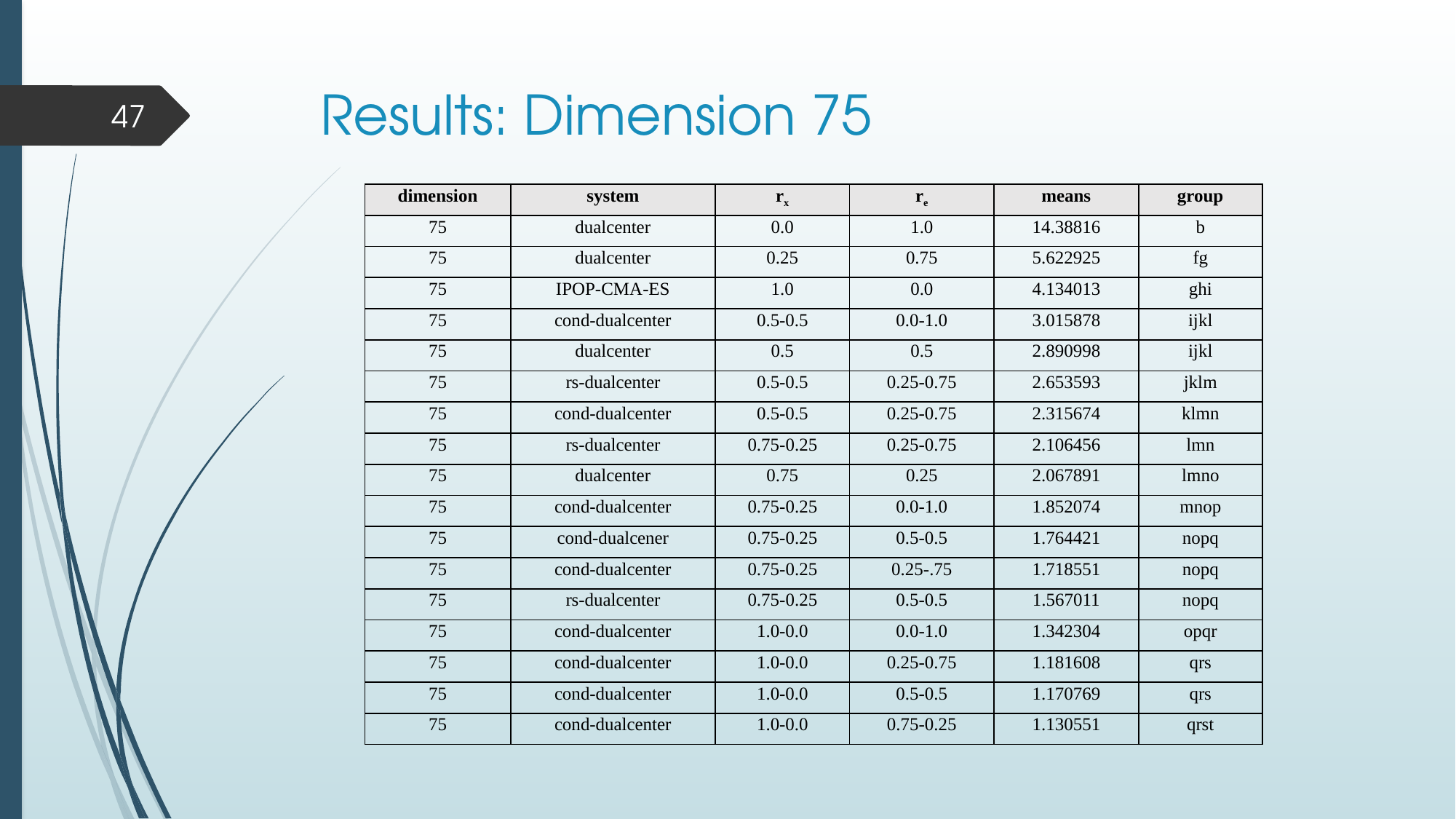

# Results: Dimension 75
47
| dimension | system | rx | re | means | group |
| --- | --- | --- | --- | --- | --- |
| 75 | dualcenter | 0.0 | 1.0 | 14.38816 | b |
| 75 | dualcenter | 0.25 | 0.75 | 5.622925 | fg |
| 75 | IPOP-CMA-ES | 1.0 | 0.0 | 4.134013 | ghi |
| 75 | cond-dualcenter | 0.5-0.5 | 0.0-1.0 | 3.015878 | ijkl |
| 75 | dualcenter | 0.5 | 0.5 | 2.890998 | ijkl |
| 75 | rs-dualcenter | 0.5-0.5 | 0.25-0.75 | 2.653593 | jklm |
| 75 | cond-dualcenter | 0.5-0.5 | 0.25-0.75 | 2.315674 | klmn |
| 75 | rs-dualcenter | 0.75-0.25 | 0.25-0.75 | 2.106456 | lmn |
| 75 | dualcenter | 0.75 | 0.25 | 2.067891 | lmno |
| 75 | cond-dualcenter | 0.75-0.25 | 0.0-1.0 | 1.852074 | mnop |
| 75 | cond-dualcener | 0.75-0.25 | 0.5-0.5 | 1.764421 | nopq |
| 75 | cond-dualcenter | 0.75-0.25 | 0.25-.75 | 1.718551 | nopq |
| 75 | rs-dualcenter | 0.75-0.25 | 0.5-0.5 | 1.567011 | nopq |
| 75 | cond-dualcenter | 1.0-0.0 | 0.0-1.0 | 1.342304 | opqr |
| 75 | cond-dualcenter | 1.0-0.0 | 0.25-0.75 | 1.181608 | qrs |
| 75 | cond-dualcenter | 1.0-0.0 | 0.5-0.5 | 1.170769 | qrs |
| 75 | cond-dualcenter | 1.0-0.0 | 0.75-0.25 | 1.130551 | qrst |